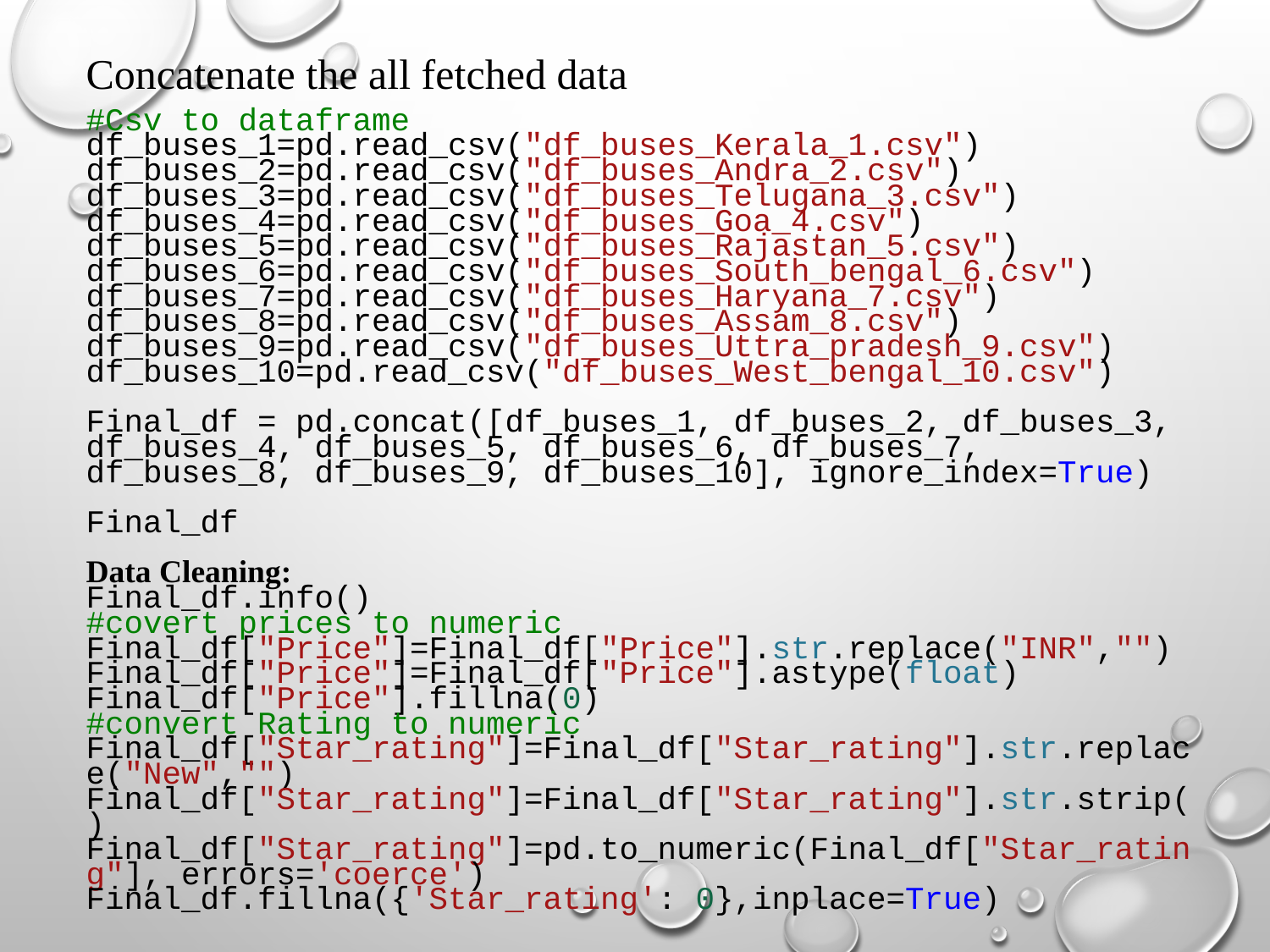

Concatenate the all fetched data
#Csv to dataframe
df_buses_1=pd.read_csv("df_buses_Kerala_1.csv")
df_buses_2=pd.read_csv("df_buses_Andra_2.csv")
df_buses_3=pd.read_csv("df_buses_Telugana_3.csv")
df_buses_4=pd.read_csv("df_buses_Goa_4.csv")
df_buses_5=pd.read_csv("df_buses_Rajastan_5.csv")
df_buses_6=pd.read_csv("df_buses_South_bengal_6.csv")
df_buses_7=pd.read_csv("df_buses_Haryana_7.csv")
df_buses_8=pd.read_csv("df_buses_Assam_8.csv")
df_buses_9=pd.read_csv("df_buses_Uttra_pradesh_9.csv")
df_buses_10=pd.read_csv("df_buses_West_bengal_10.csv")

Final_df = pd.concat([df_buses_1, df_buses_2, df_buses_3, df_buses_4, df_buses_5, df_buses_6, df_buses_7, df_buses_8, df_buses_9, df_buses_10], ignore_index=True)

Final_df

Data Cleaning:
Final_df.info()
#covert prices to numeric
Final_df["Price"]=Final_df["Price"].str.replace("INR","")
Final_df["Price"]=Final_df["Price"].astype(float)
Final_df["Price"].fillna(0)
#convert Rating to numeric
Final_df["Star_rating"]=Final_df["Star_rating"].str.replace("New","")
Final_df["Star_rating"]=Final_df["Star_rating"].str.strip()
Final_df["Star_rating"]=pd.to_numeric(Final_df["Star_rating"], errors='coerce')
Final_df.fillna({'Star_rating': 0},inplace=True)